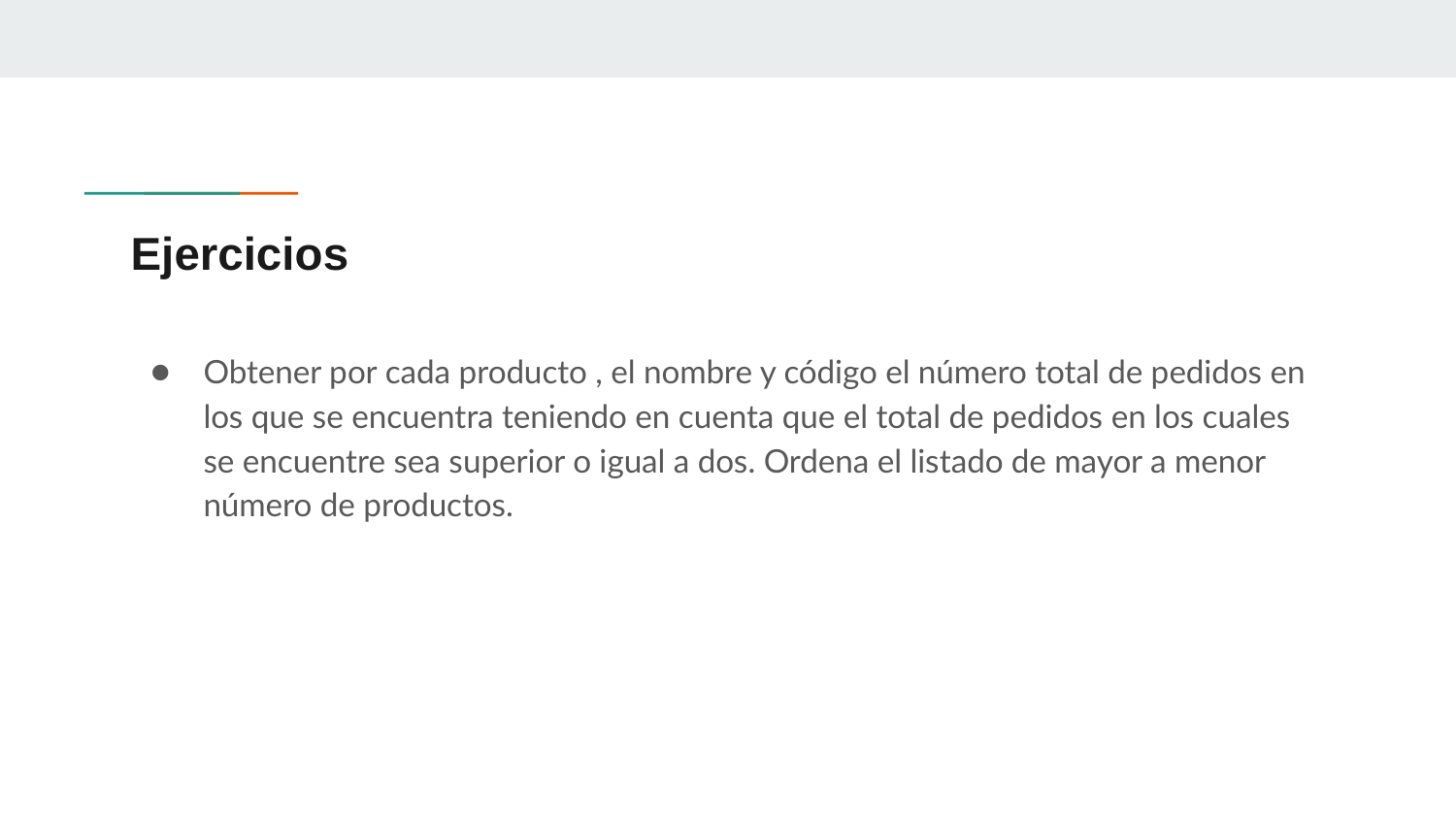

# Ejercicios
Obtener por cada producto , el nombre y código el número total de pedidos en los que se encuentra teniendo en cuenta que el total de pedidos en los cuales se encuentre sea superior o igual a dos. Ordena el listado de mayor a menor número de productos.